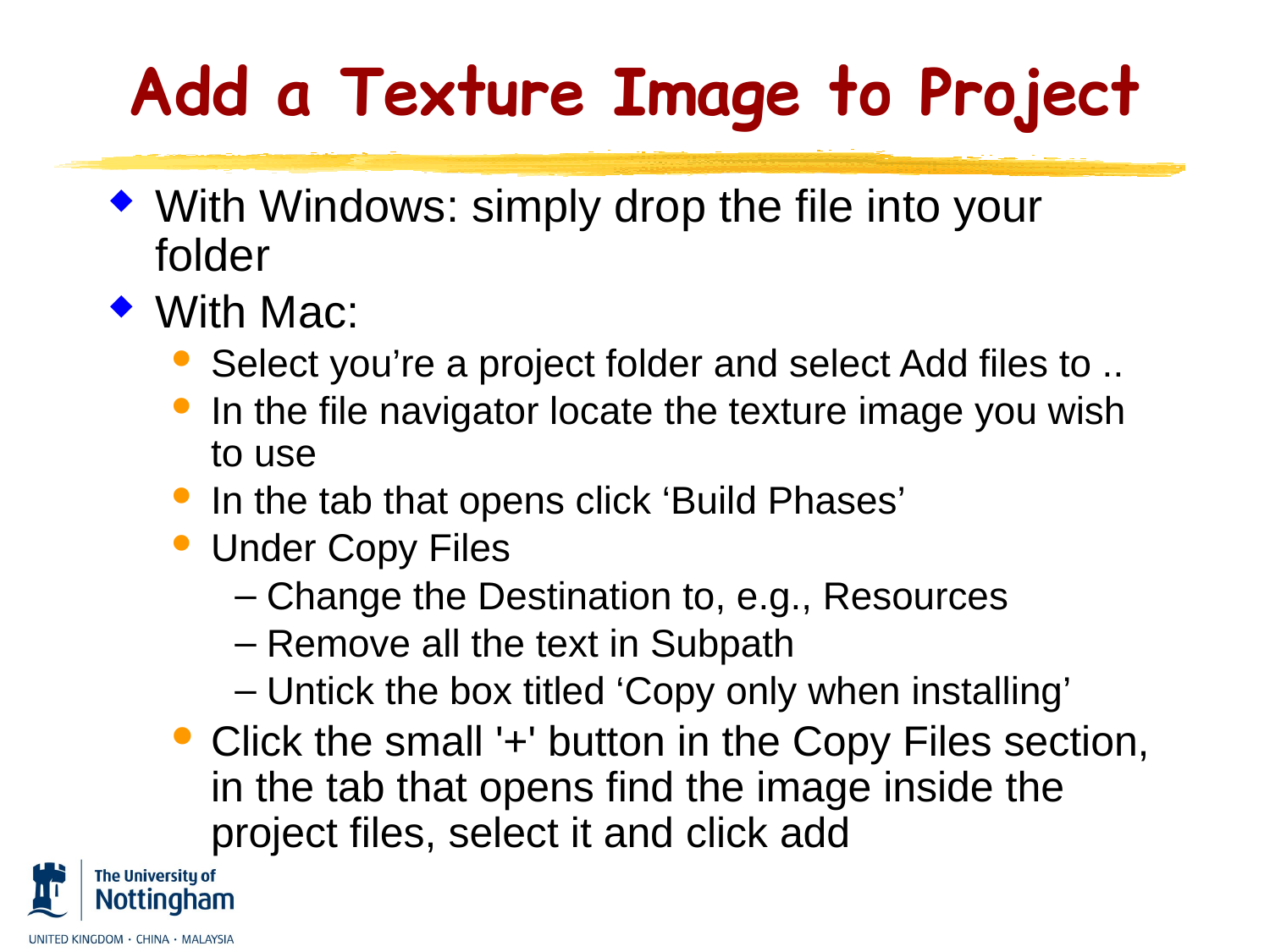

# Add a Texture Image to Project
With Windows: simply drop the file into your folder
With Mac:
Select you’re a project folder and select Add files to ..
In the file navigator locate the texture image you wish to use
In the tab that opens click ‘Build Phases’
Under Copy Files
Change the Destination to, e.g., Resources
Remove all the text in Subpath
Untick the box titled ‘Copy only when installing’
Click the small '+' button in the Copy Files section, in the tab that opens find the image inside the project files, select it and click add